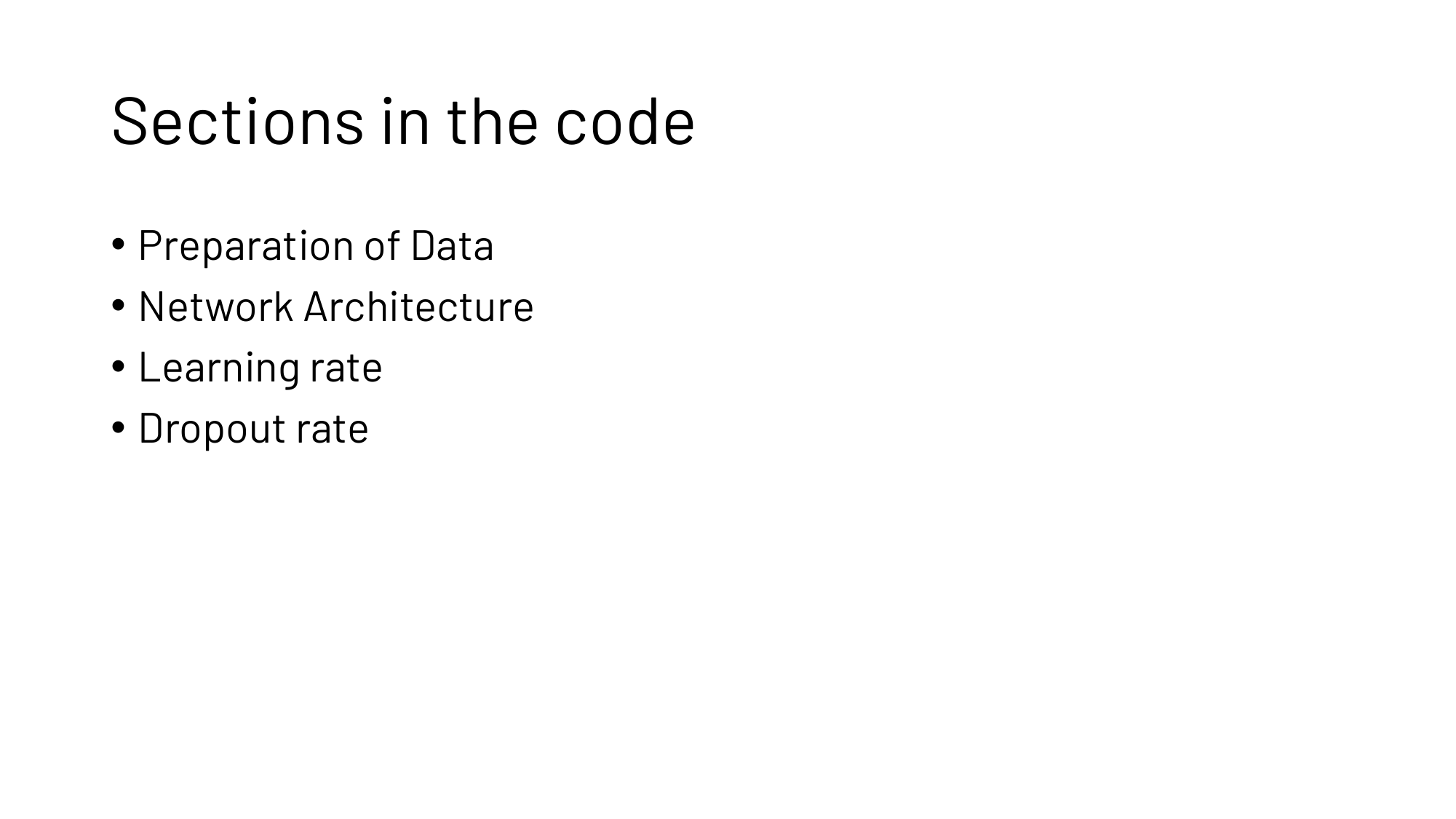

# Sections in the code
Preparation of Data
Network Architecture
Learning rate
Dropout rate